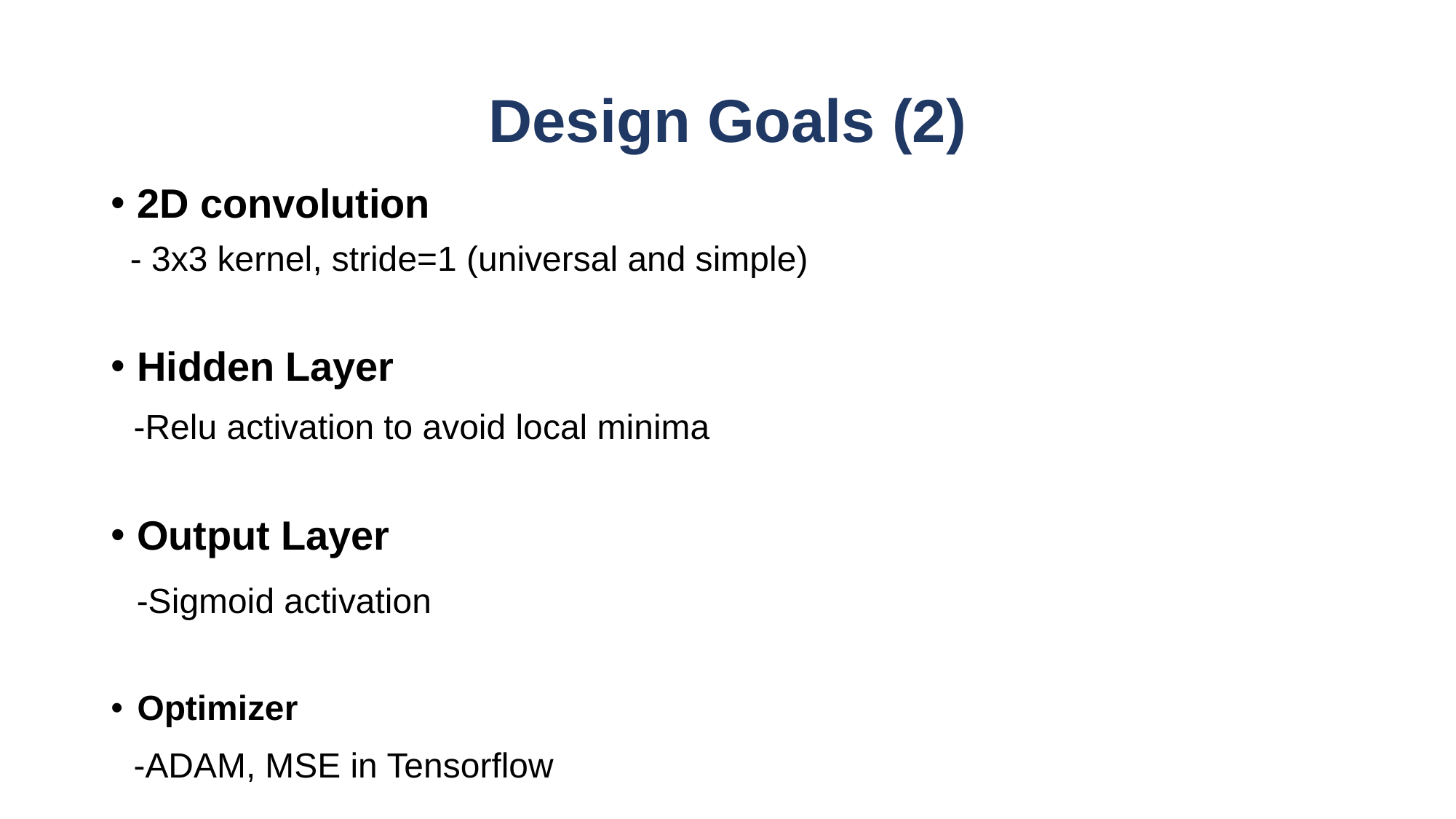

# Design Goals (2)
2D convolution
  - 3x3 kernel, stride=1 (universal and simple)

Hidden Layer
  -Relu activation to avoid local minima

Output Layer
  -Sigmoid activation

Optimizer
  -ADAM, MSE in Tensorflow